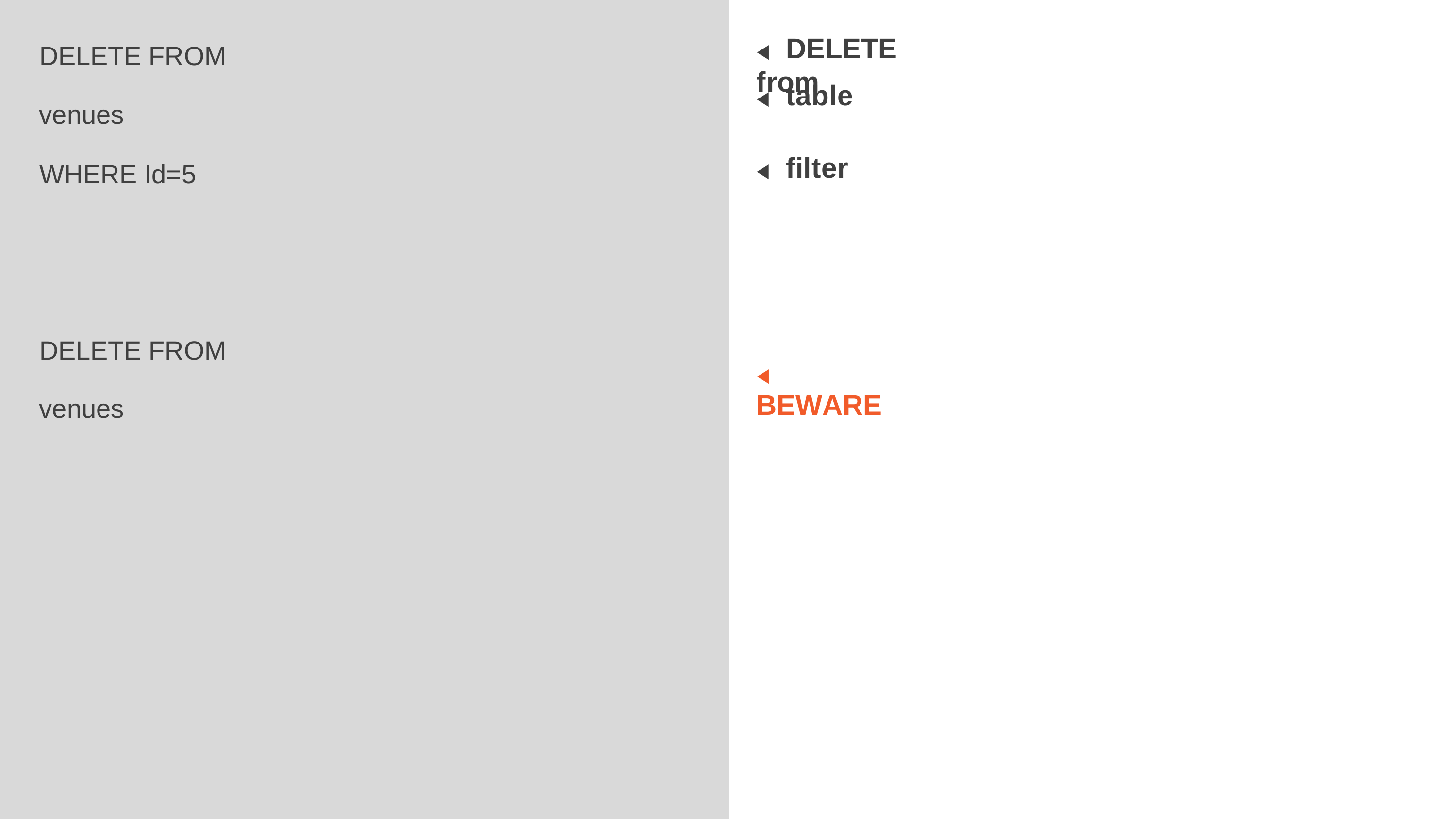

# ◀	DELETE from
DELETE FROM
◀	table

◀	filter
venues
WHERE Id=5
DELETE FROM
◀	BEWARE
venues
12